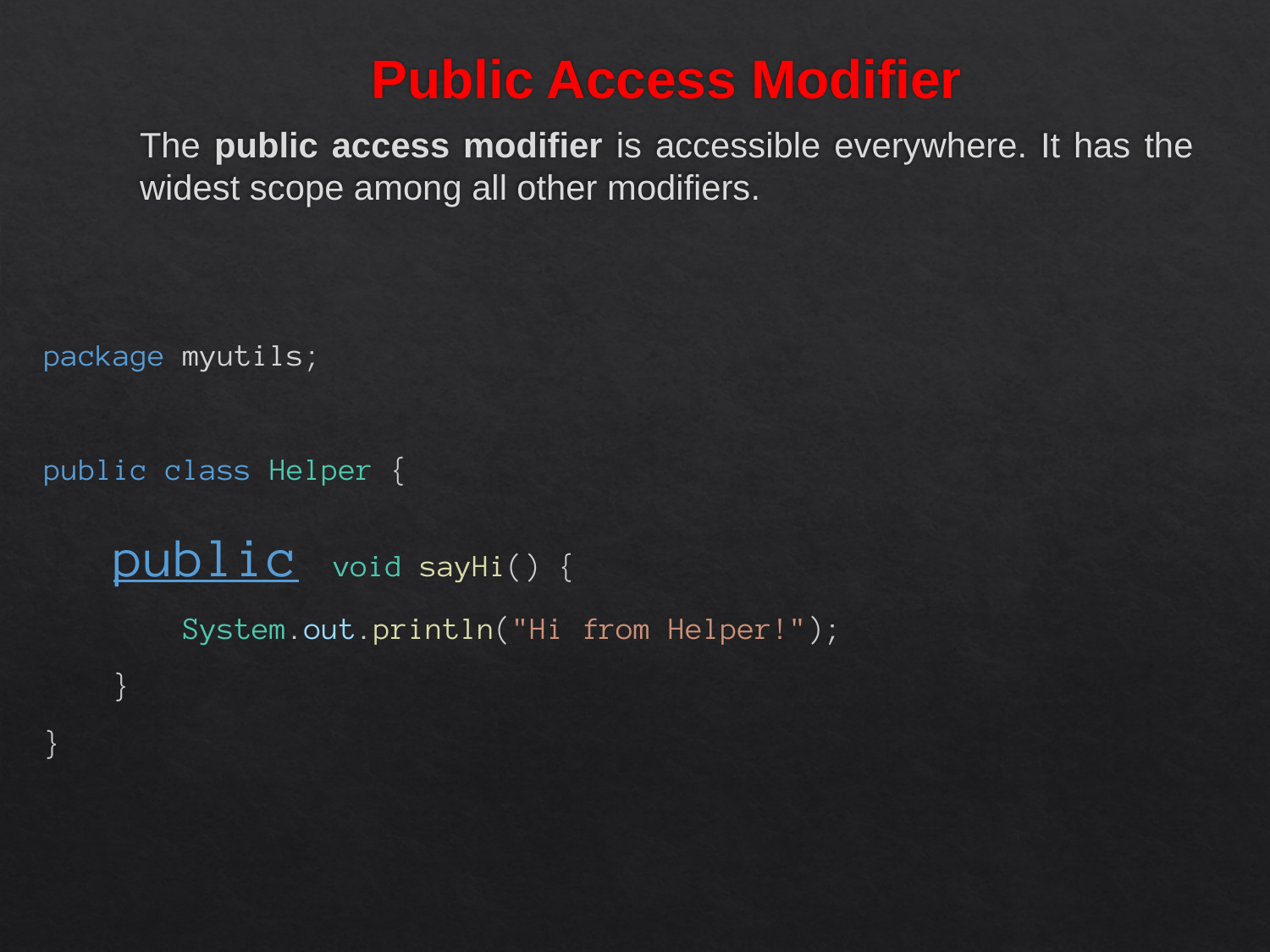

# Public Access Modifier
The public access modifier is accessible everywhere. It has the widest scope among all other modifiers.

package myutils;
public class Helper {
    public  void sayHi() {
        System.out.println("Hi from Helper!");
    }
}